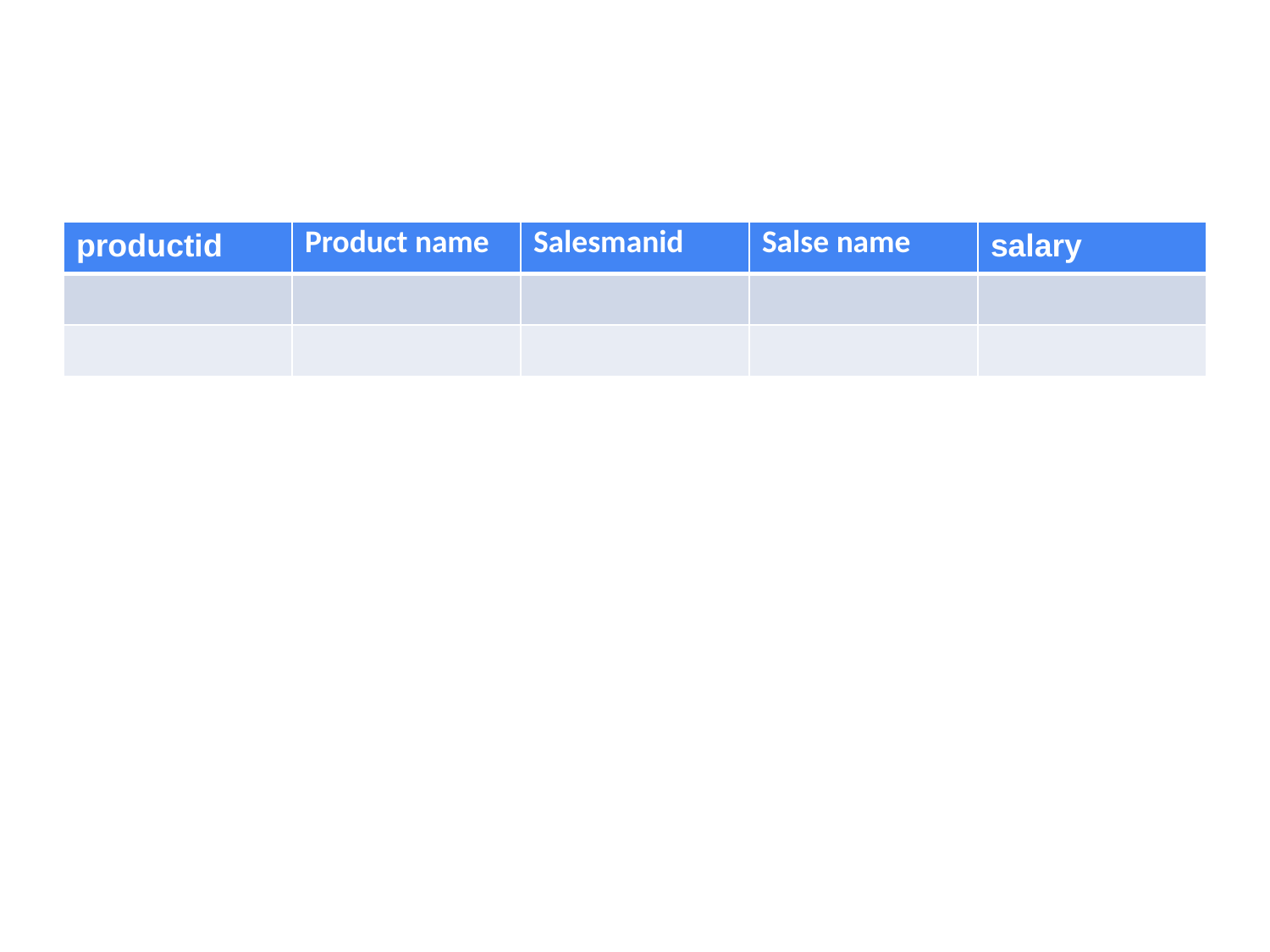

#
| productid | Product name | Salesmanid | Salse name | salary |
| --- | --- | --- | --- | --- |
|  |  |  |  |  |
|  |  |  |  |  |